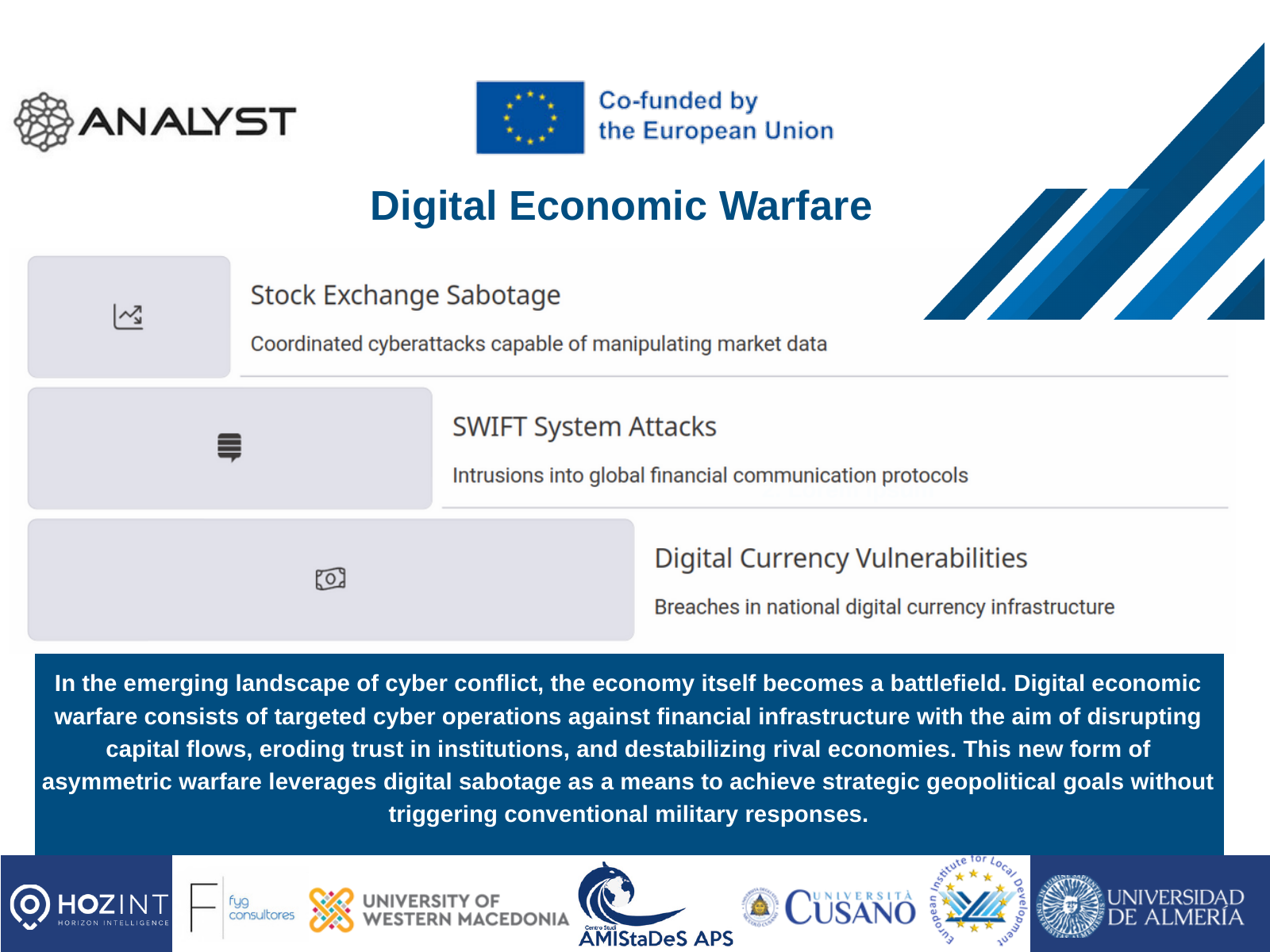

2. Lorem ipsum

7. Lorem
8. Lorem ipsumLorem ipsum
Digital Economic Warfare

In the emerging landscape of cyber conflict, the economy itself becomes a battlefield. Digital economic warfare consists of targeted cyber operations against financial infrastructure with the aim of disrupting capital flows, eroding trust in institutions, and destabilizing rival economies. This new form of asymmetric warfare leverages digital sabotage as a means to achieve strategic geopolitical goals without triggering conventional military responses.